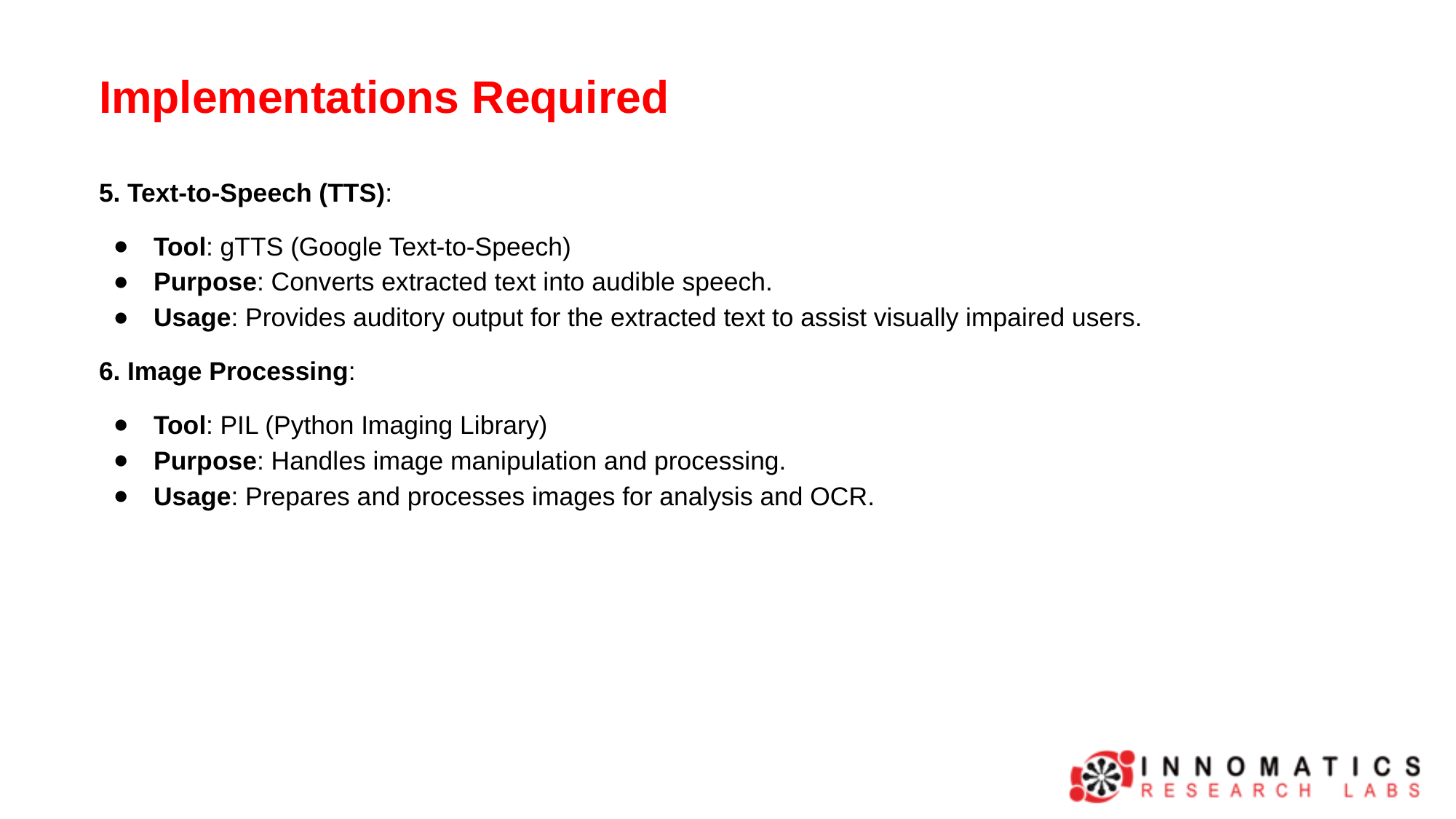

Implementations Required
5. Text-to-Speech (TTS):
Tool: gTTS (Google Text-to-Speech)
Purpose: Converts extracted text into audible speech.
Usage: Provides auditory output for the extracted text to assist visually impaired users.
6. Image Processing:
Tool: PIL (Python Imaging Library)
Purpose: Handles image manipulation and processing.
Usage: Prepares and processes images for analysis and OCR.